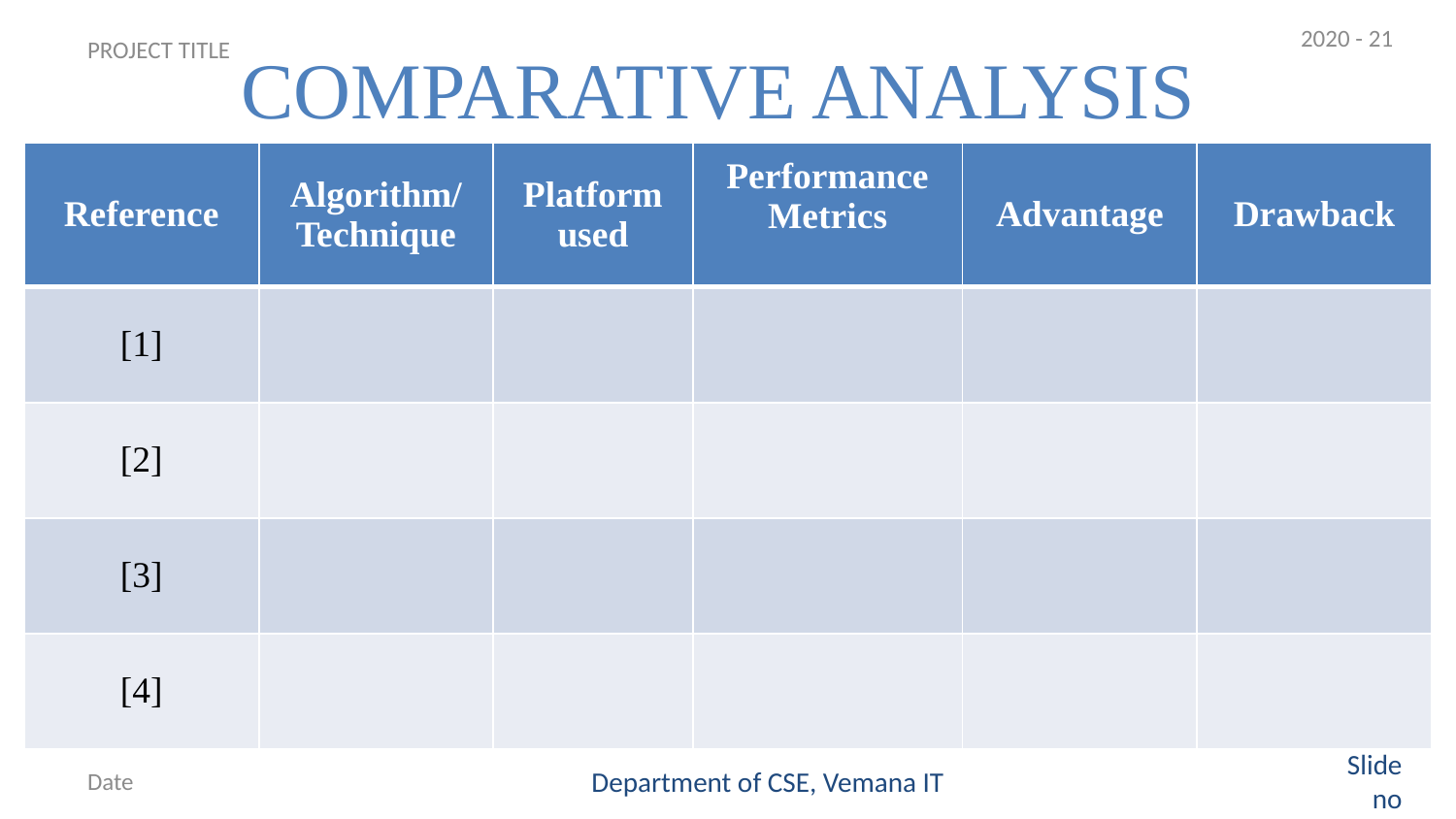

2020 - 21
# COMPARATIVE ANALYSIS
PROJECT TITLE
| Reference | Algorithm/ Technique | Platform used | Performance Metrics | Advantage | Drawback |
| --- | --- | --- | --- | --- | --- |
| [1] |  |  |  |  |  |
| [2] |  |  |  |  |  |
| [3] |  |  |  |  |  |
| [4] |  |  |  |  |  |
Date
Department of CSE, Vemana IT
Slide no